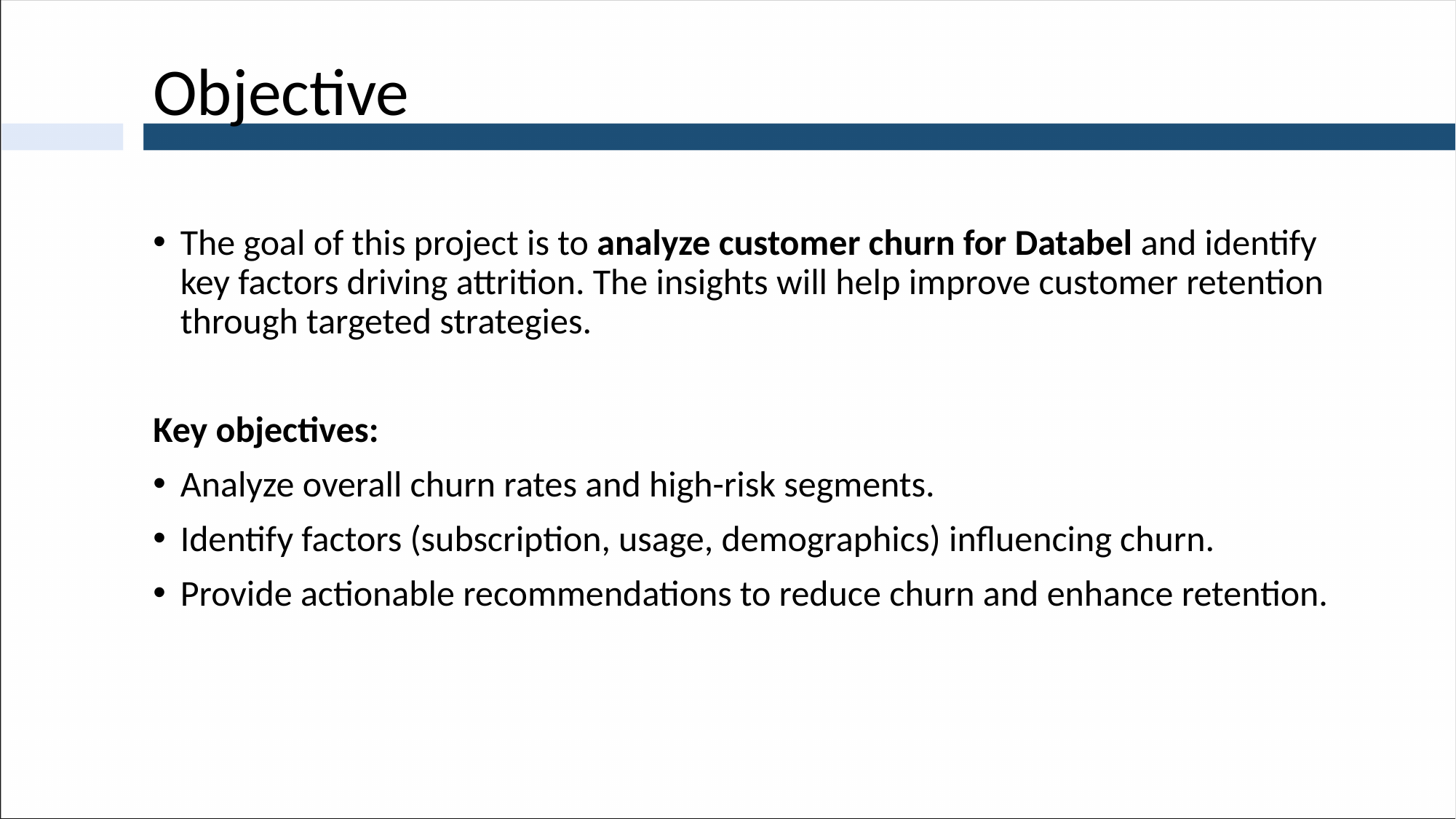

# Objective
The goal of this project is to analyze customer churn for Databel and identify key factors driving attrition. The insights will help improve customer retention through targeted strategies.

Key objectives:
Analyze overall churn rates and high-risk segments.
Identify factors (subscription, usage, demographics) influencing churn.
Provide actionable recommendations to reduce churn and enhance retention.